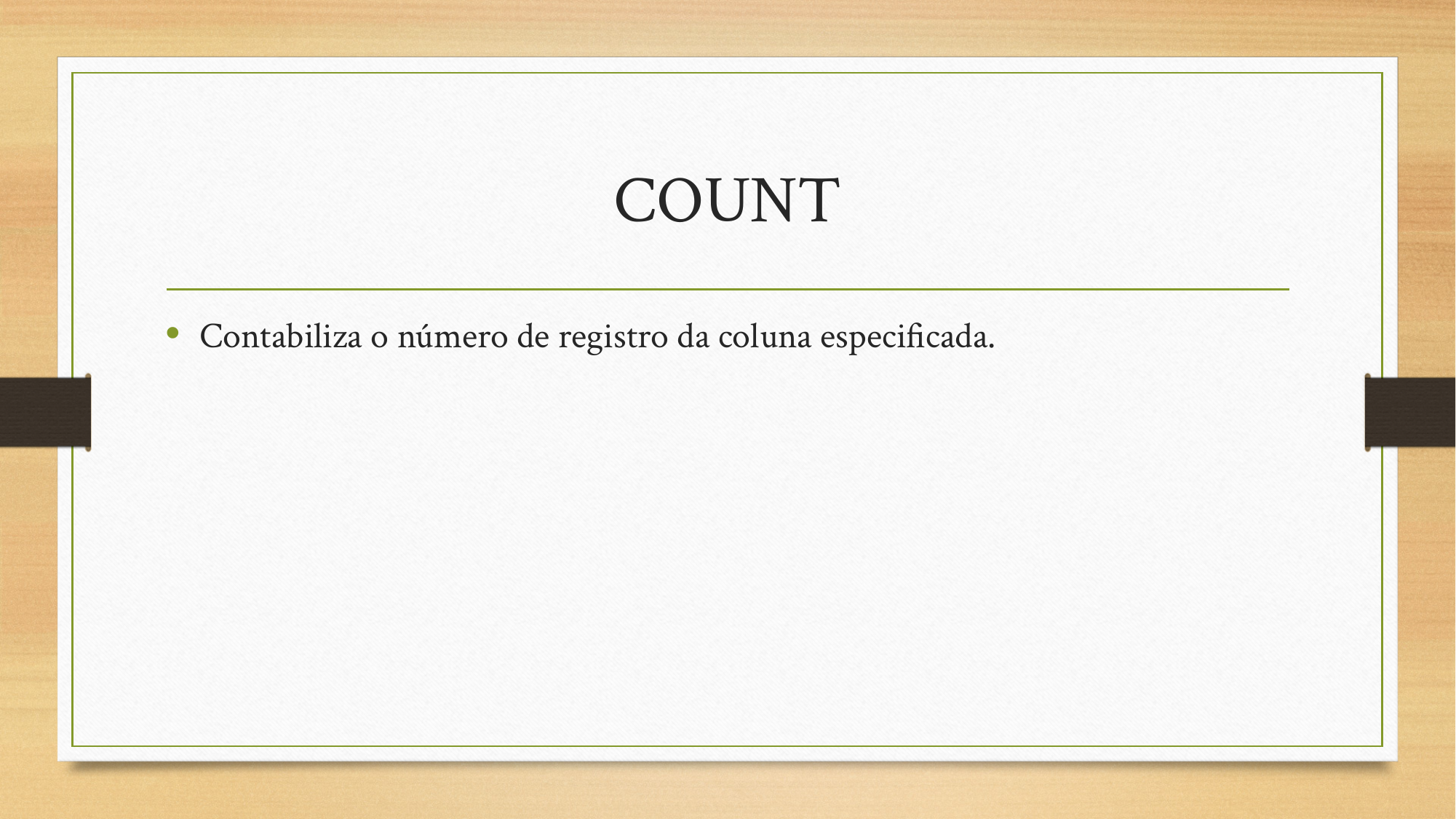

# COUNT
Contabiliza o número de registro da coluna especificada.